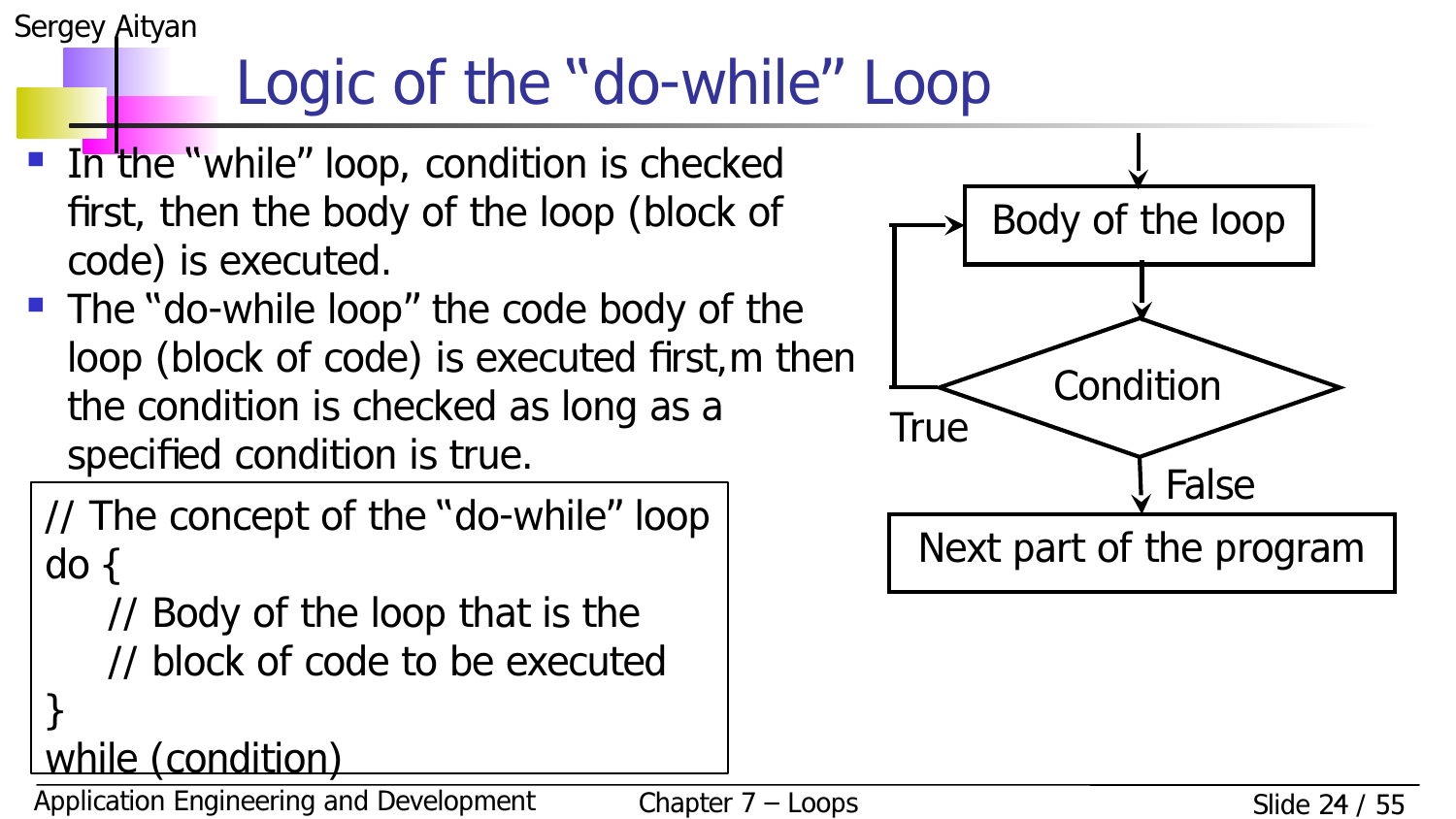

# Logic of the “do-while” Loop
In the “while” loop, condition is checked first, then the body of the loop (block of code) is executed.
The “do-while loop” the code body of the loop (block of code) is executed first,m then the condition is checked as long as a specified condition is true.

Body of the loop
Condition
True
False
Next part of the program
// The concept of the “do-while” loop
do {
     // Body of the loop that is the
     // block of code to be executed
}
while (condition)